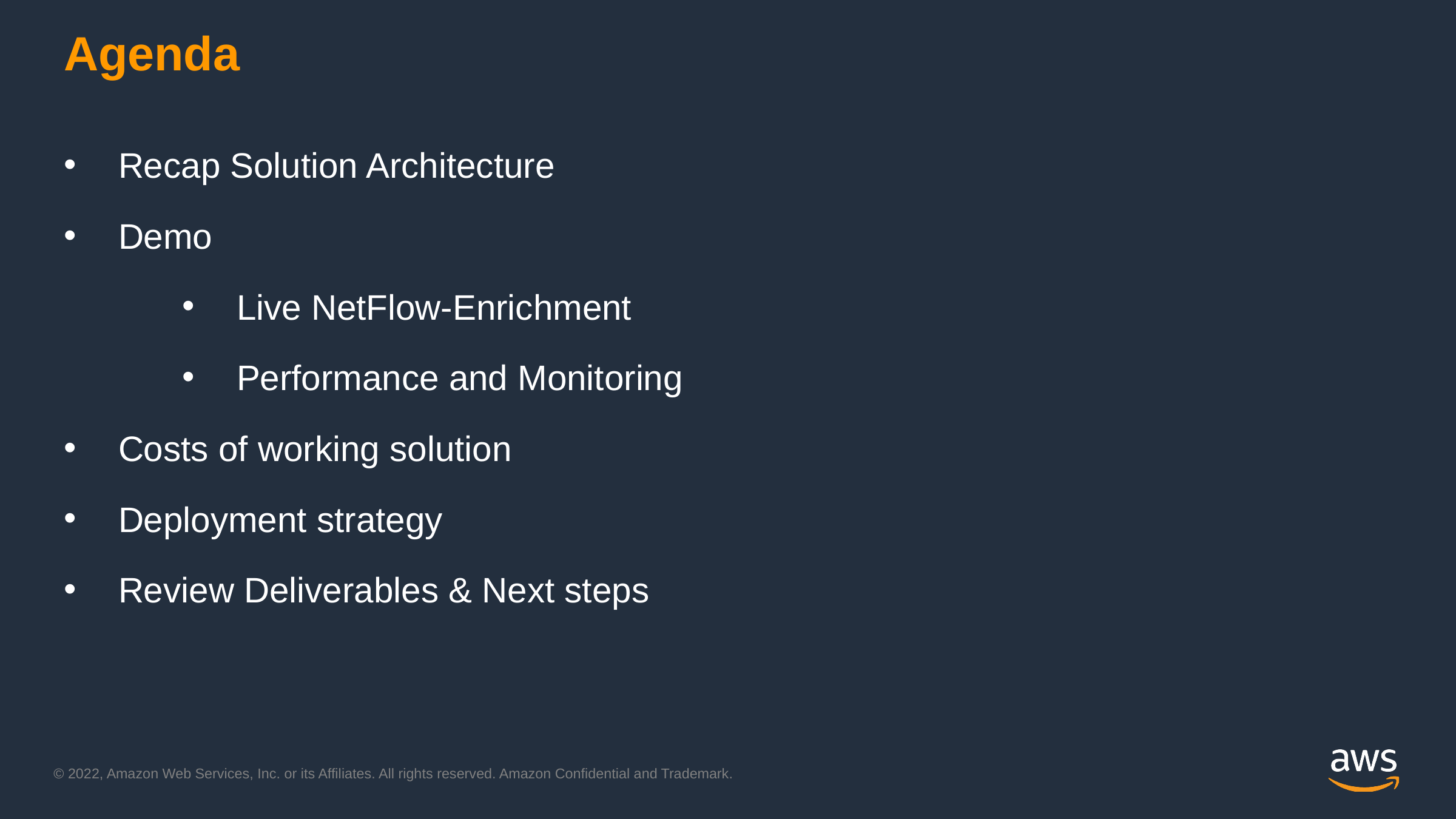

# Agenda
Recap Solution Architecture
Demo
Live NetFlow-Enrichment
Performance and Monitoring
Costs of working solution
Deployment strategy
Review Deliverables & Next steps